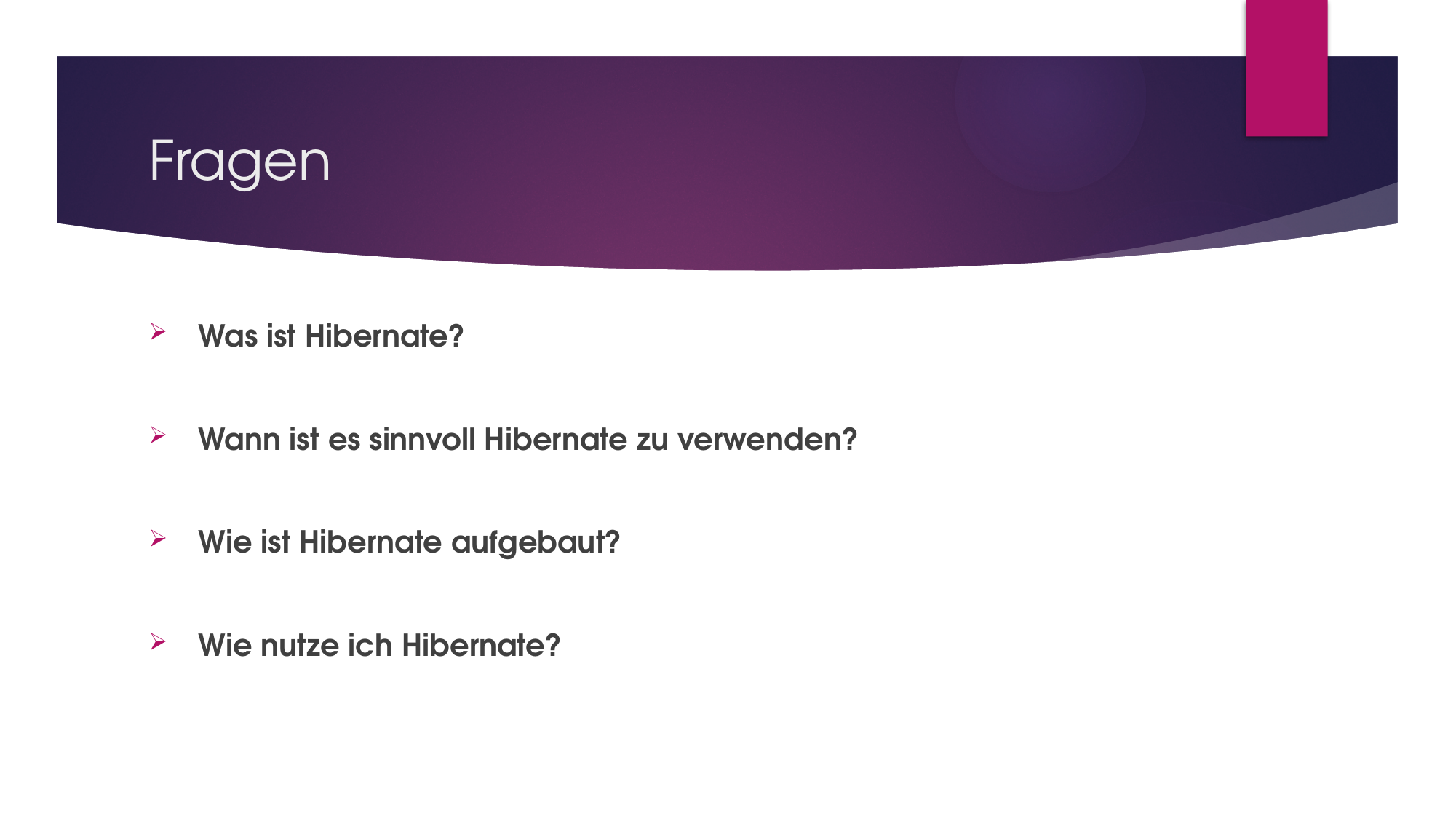

# Fragen
 Was ist Hibernate?

 Wann ist es sinnvoll Hibernate zu verwenden?

 Wie ist Hibernate aufgebaut?

 Wie nutze ich Hibernate?